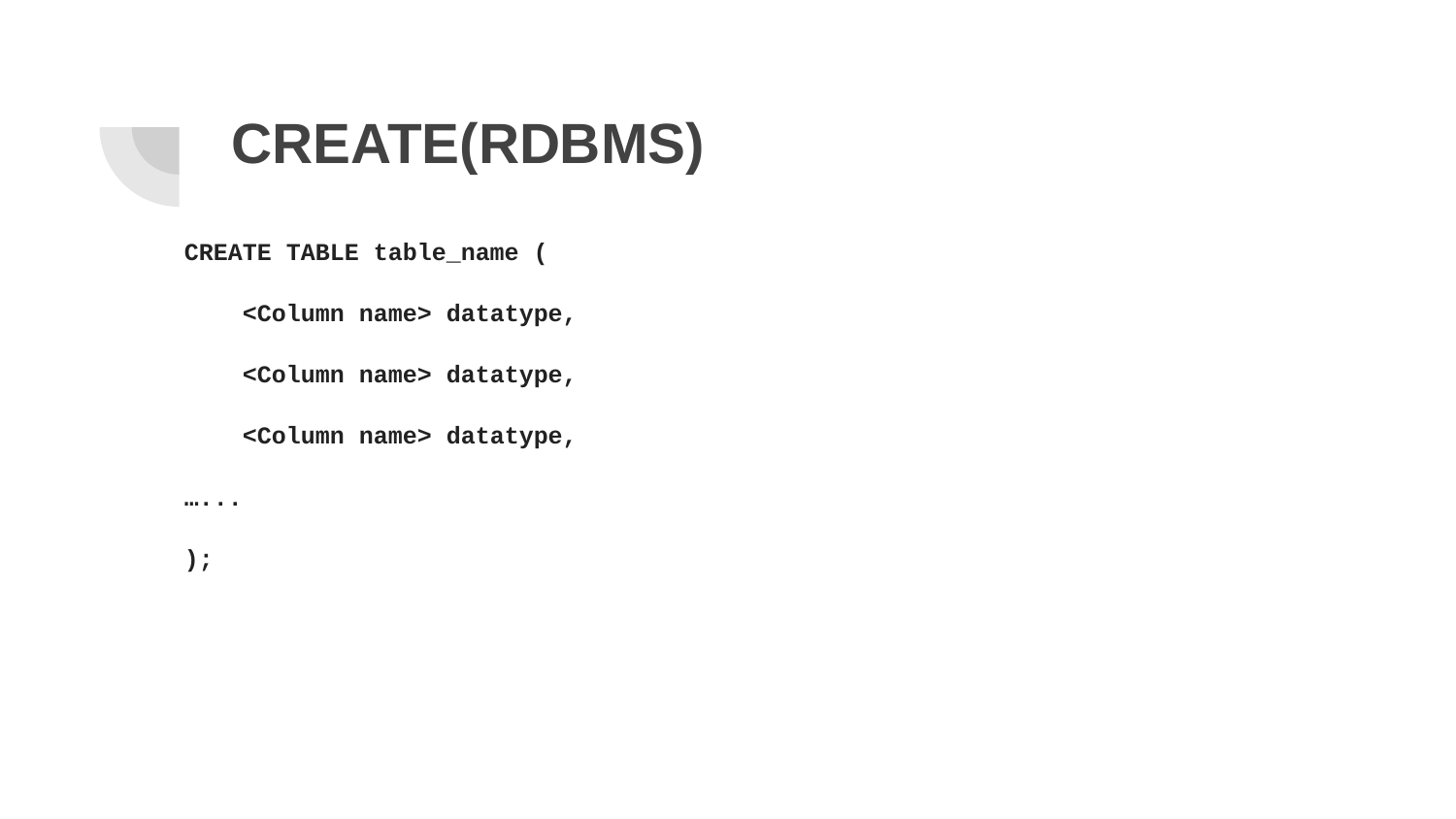

# CREATE(RDBMS)
CREATE TABLE table_name (
    <Column name> datatype,
    <Column name> datatype,
    <Column name> datatype,
…...
);